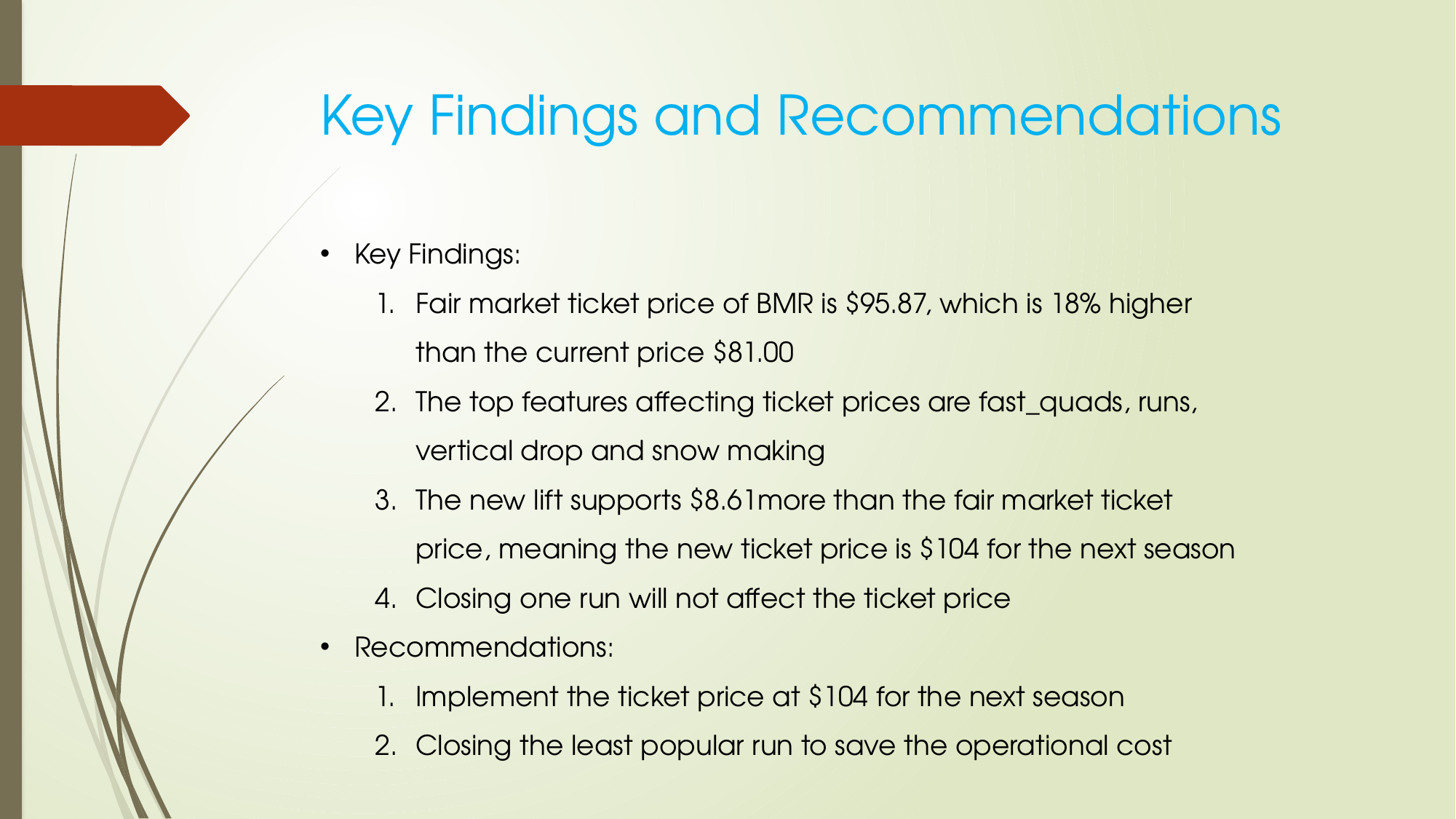

# Key Findings and Recommendations
Key Findings:
Fair market ticket price of BMR is $95.87, which is 18% higher than the current price $81.00
The top features affecting ticket prices are fast_quads, runs, vertical drop and snow making
The new lift supports $8.61more than the fair market ticket price, meaning the new ticket price is $104 for the next season
Closing one run will not affect the ticket price
Recommendations:
Implement the ticket price at $104 for the next season
Closing the least popular run to save the operational cost